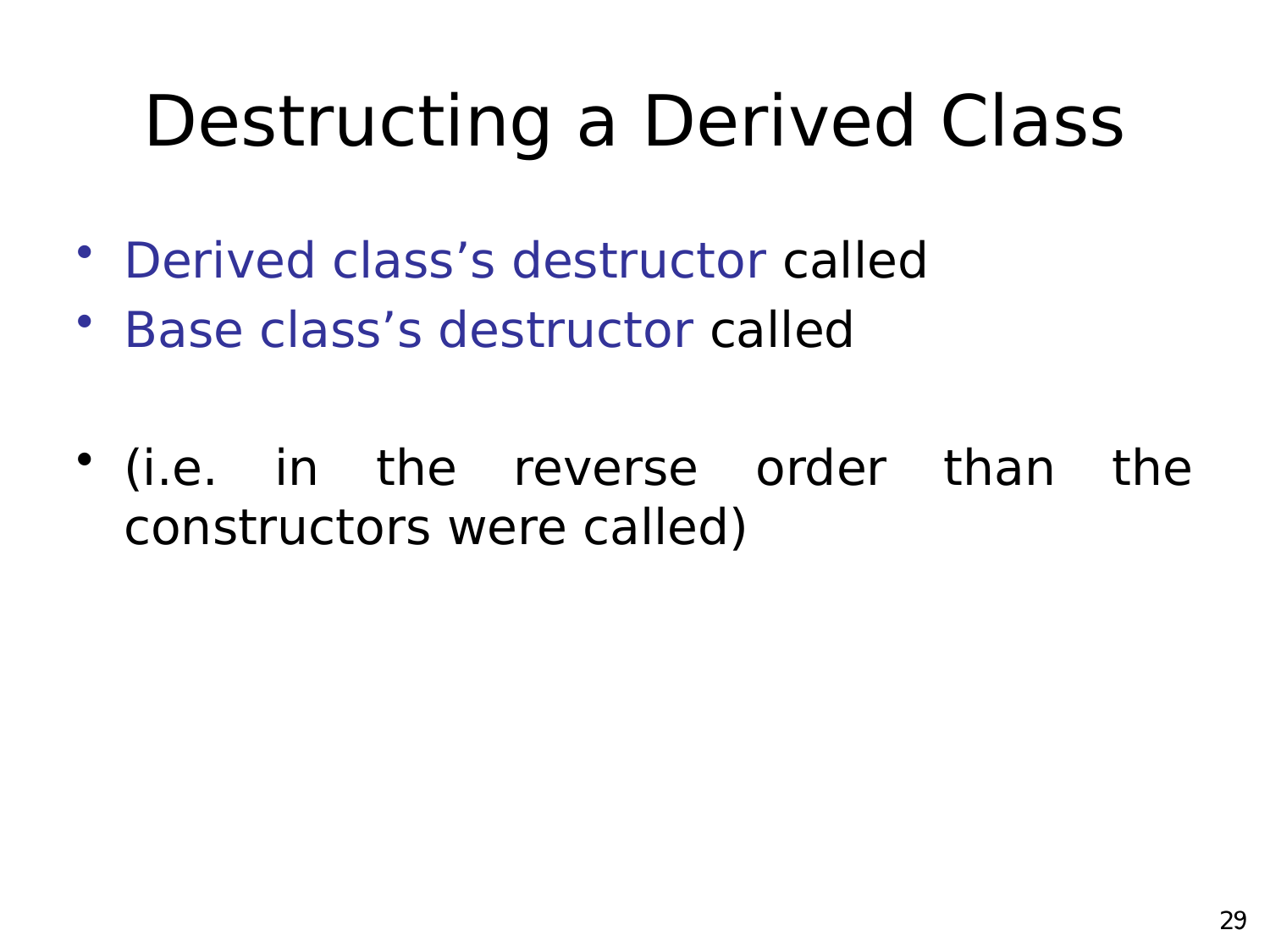

# Destructing a Derived Class
Derived class’s destructor called
Base class’s destructor called

(i.e. in the reverse order than the constructors were called)